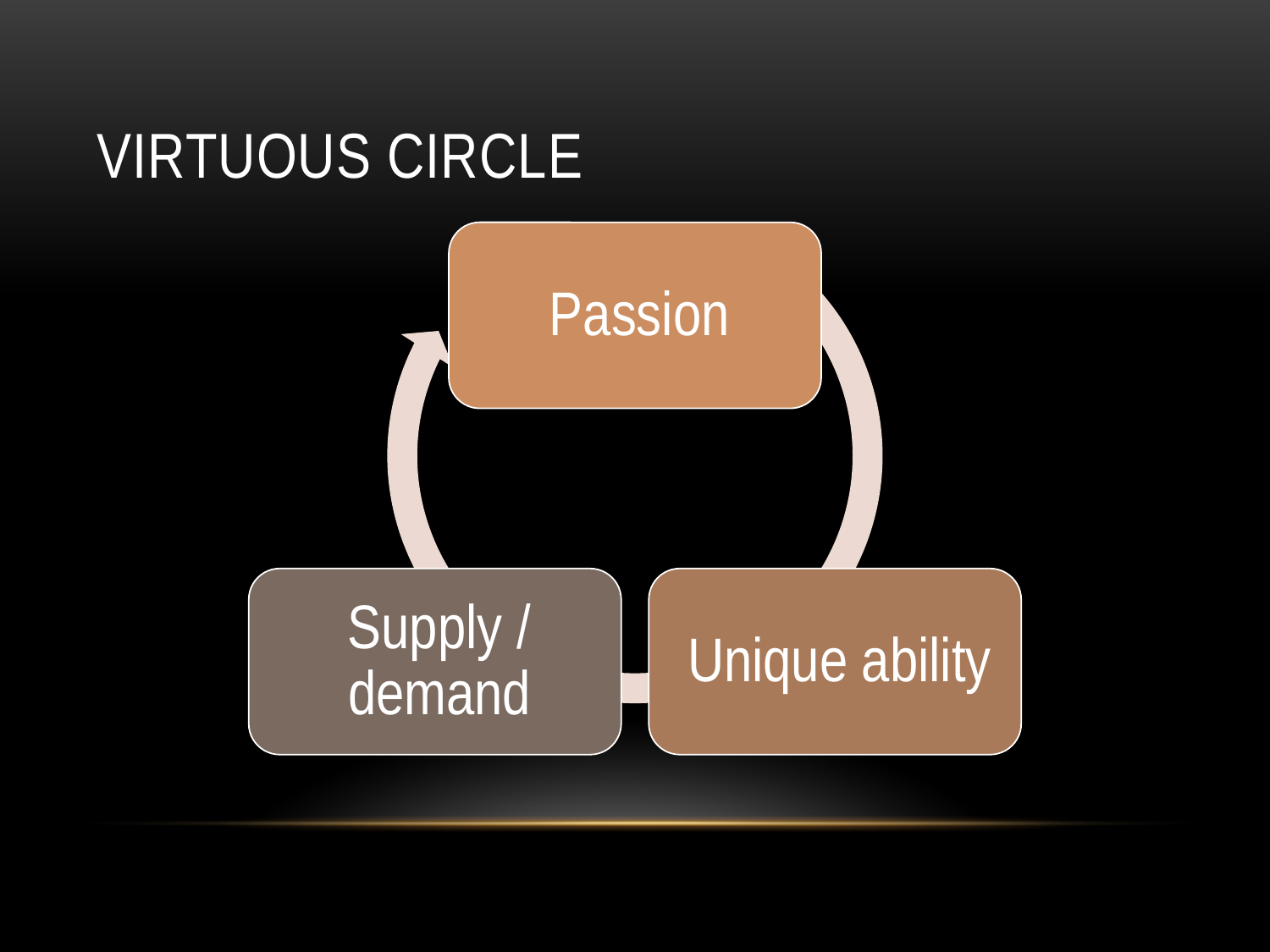

# Virtuous circle
Passion
Unique ability
Supply / demand